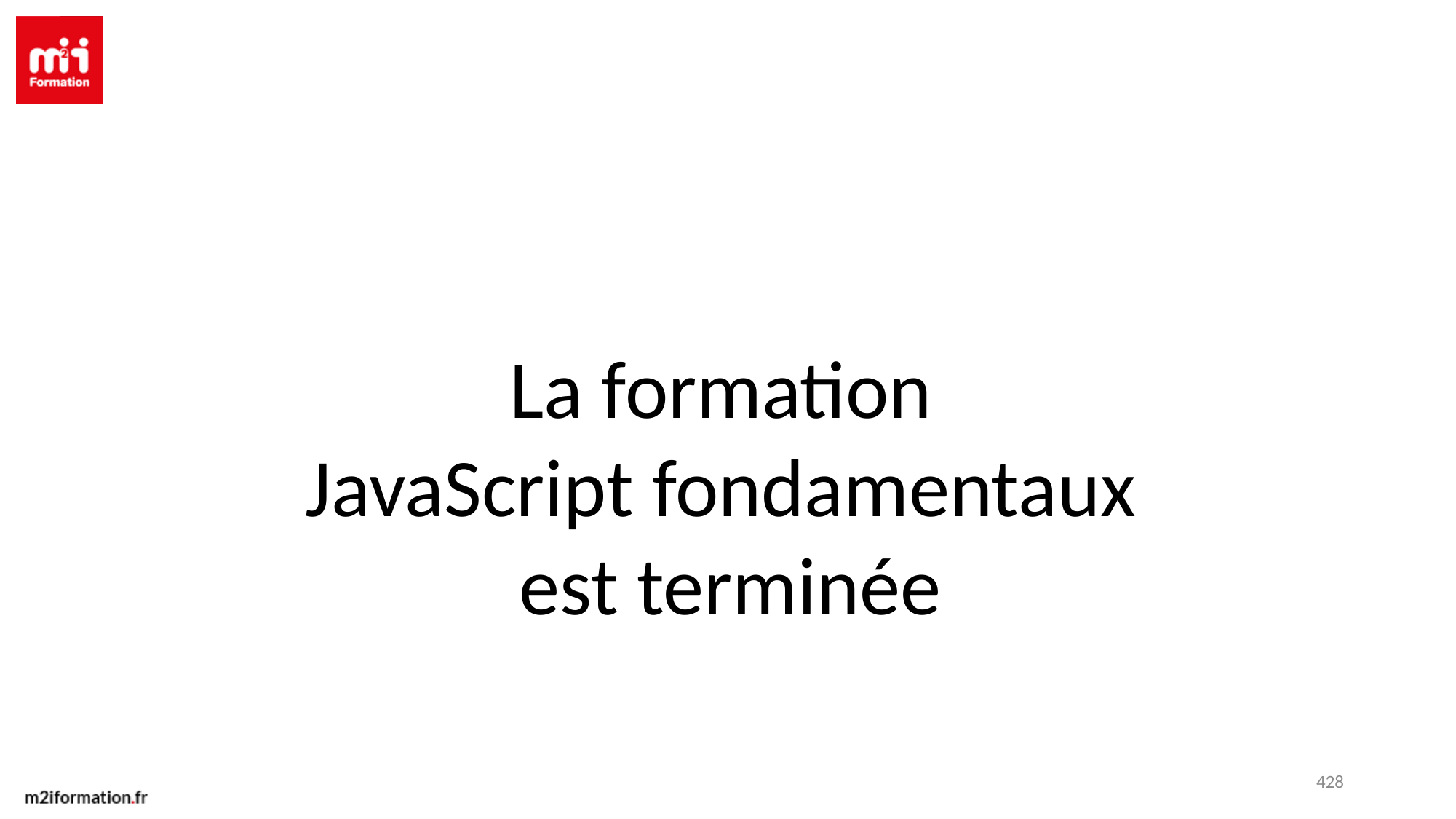

La formation
JavaScript fondamentaux
est terminée
428